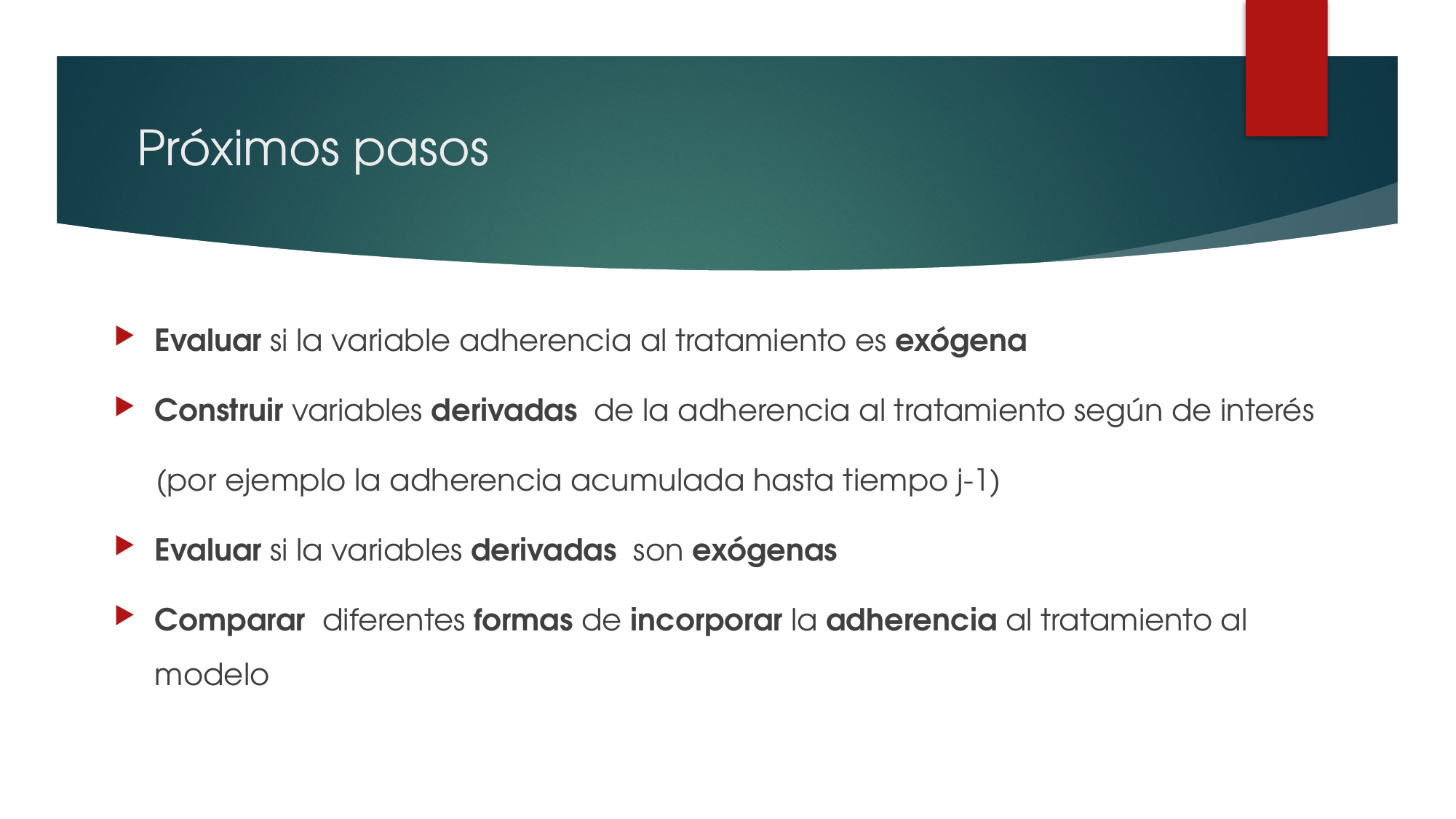

# Próximos pasos
Evaluar si la variable adherencia al tratamiento es exógena
Construir variables derivadas  de la adherencia al tratamiento según de interés
     (por ejemplo la adherencia acumulada hasta tiempo j-1)
Evaluar si la variables derivadas  son exógenas
Comparar  diferentes formas de incorporar la adherencia al tratamiento al modelo